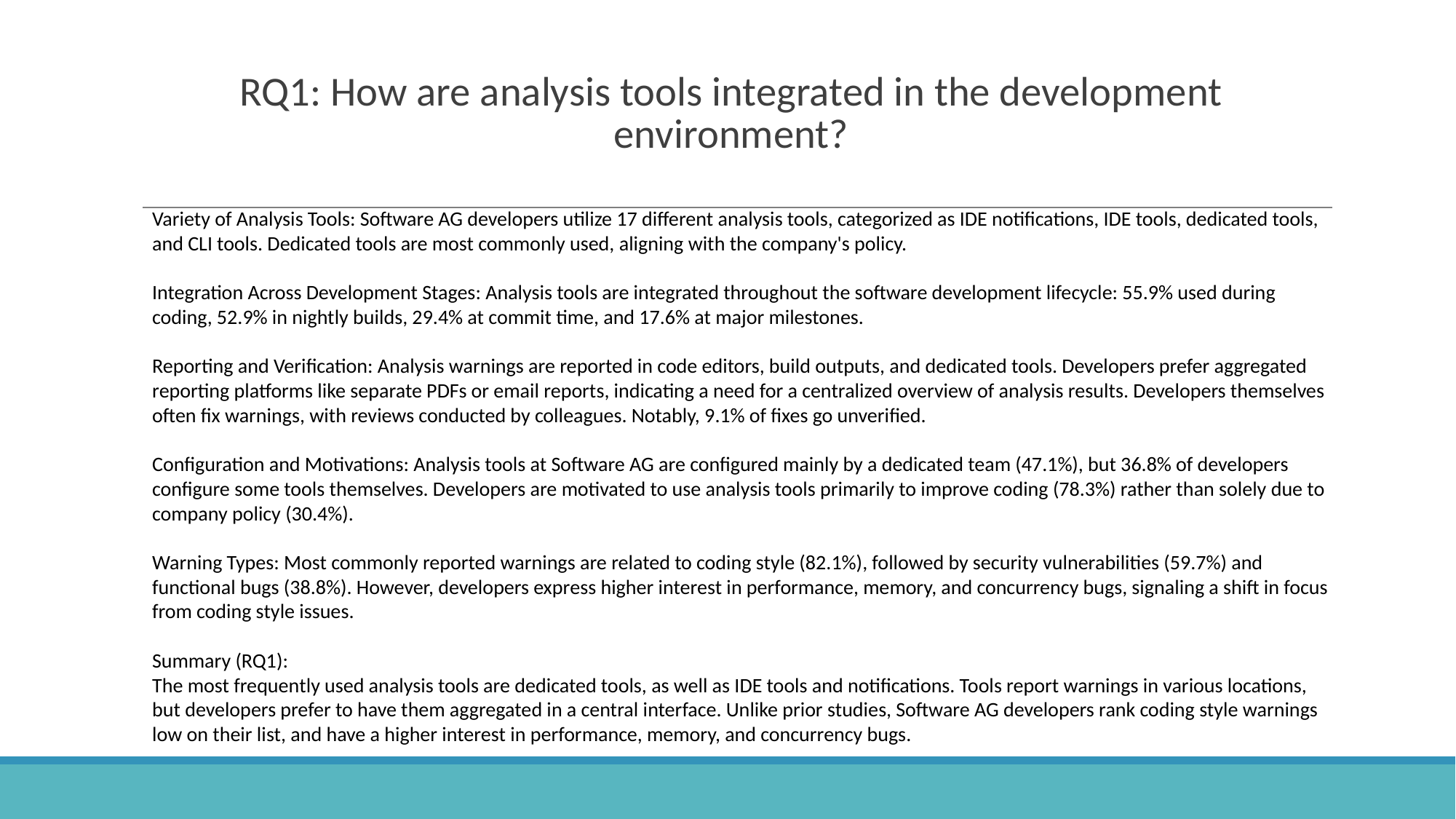

# RQ1: How are analysis tools integrated in the development environment?
Variety of Analysis Tools: Software AG developers utilize 17 different analysis tools, categorized as IDE notifications, IDE tools, dedicated tools, and CLI tools. Dedicated tools are most commonly used, aligning with the company's policy.

Integration Across Development Stages: Analysis tools are integrated throughout the software development lifecycle: 55.9% used during coding, 52.9% in nightly builds, 29.4% at commit time, and 17.6% at major milestones.

Reporting and Verification: Analysis warnings are reported in code editors, build outputs, and dedicated tools. Developers prefer aggregated reporting platforms like separate PDFs or email reports, indicating a need for a centralized overview of analysis results. Developers themselves often fix warnings, with reviews conducted by colleagues. Notably, 9.1% of fixes go unverified.

Configuration and Motivations: Analysis tools at Software AG are configured mainly by a dedicated team (47.1%), but 36.8% of developers configure some tools themselves. Developers are motivated to use analysis tools primarily to improve coding (78.3%) rather than solely due to company policy (30.4%).

Warning Types: Most commonly reported warnings are related to coding style (82.1%), followed by security vulnerabilities (59.7%) and functional bugs (38.8%). However, developers express higher interest in performance, memory, and concurrency bugs, signaling a shift in focus from coding style issues.

Summary (RQ1):
The most frequently used analysis tools are dedicated tools, as well as IDE tools and notifications. Tools report warnings in various locations, but developers prefer to have them aggregated in a central interface. Unlike prior studies, Software AG developers rank coding style warnings low on their list, and have a higher interest in performance, memory, and concurrency bugs.